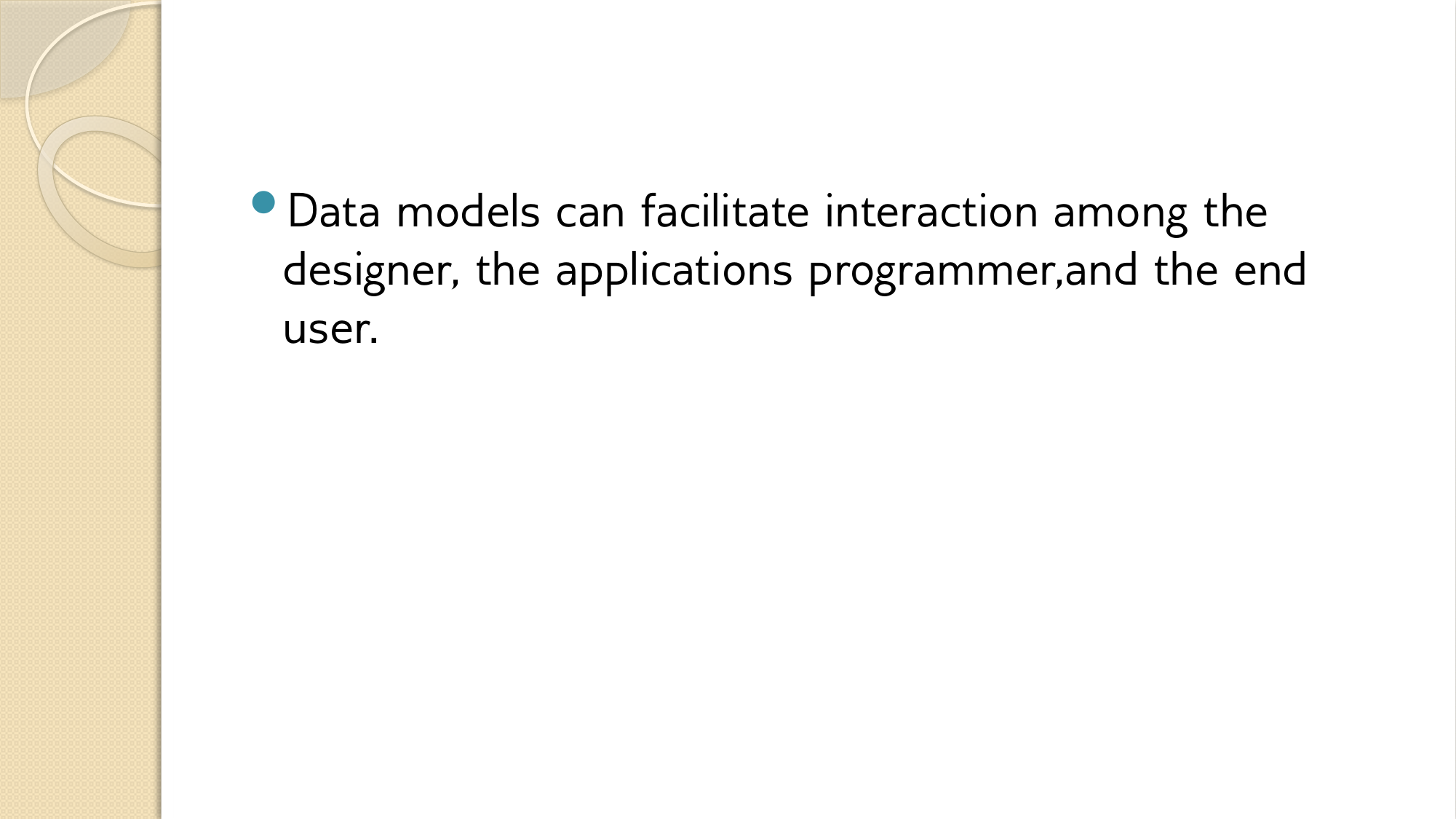

#
Data models can facilitate interaction among the designer, the applications programmer,and the end user.